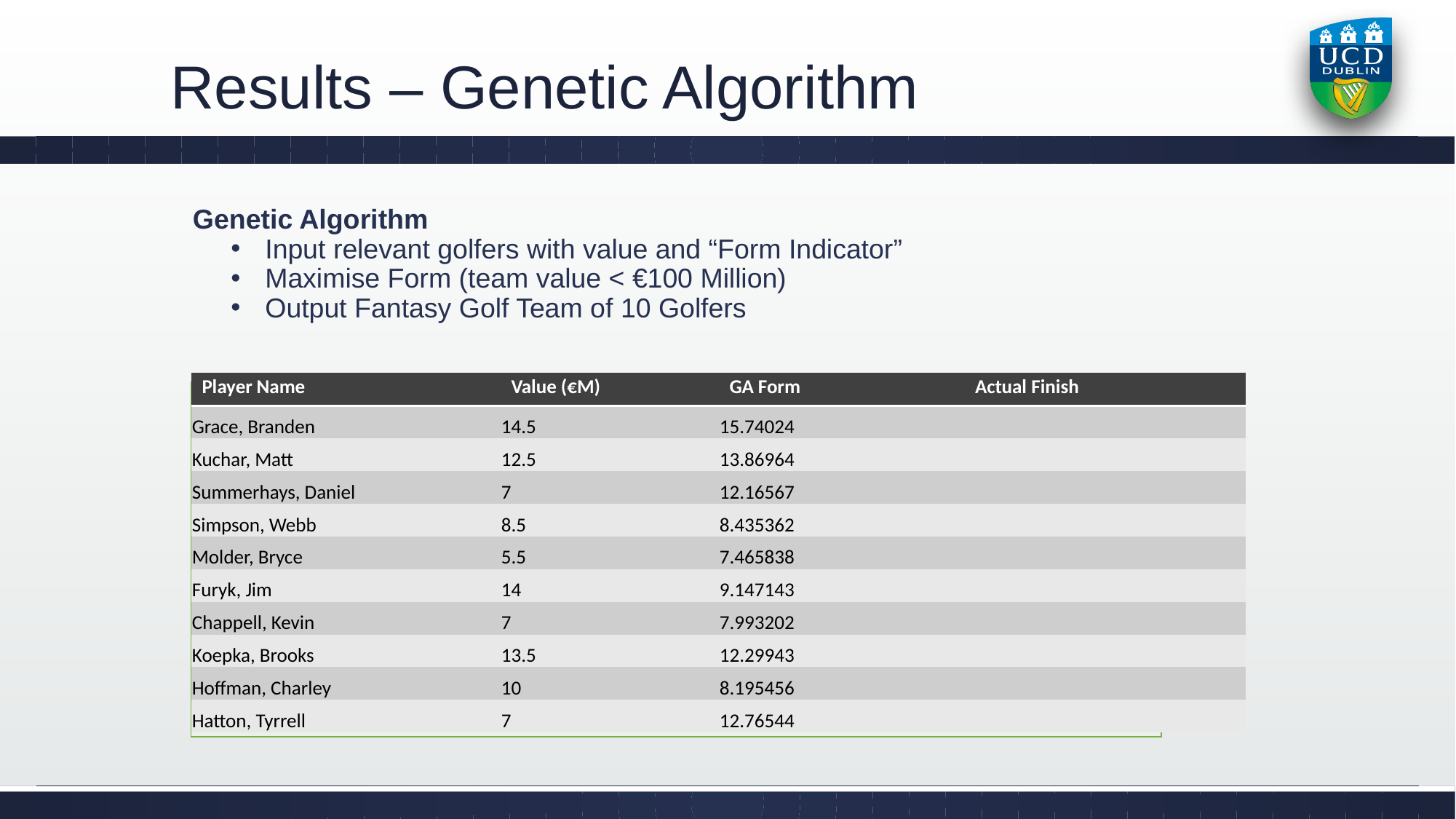

# Results – Genetic Algorithm
Genetic Algorithm
Input relevant golfers with value and “Form Indicator”
Maximise Form (team value < €100 Million)
Output Fantasy Golf Team of 10 Golfers

| Player Name | Value (€M) | GA Form | Actual Finish |
| --- | --- | --- | --- |
| Grace, Branden | 14.5 | 15.74024 |  |
| Kuchar, Matt | 12.5 | 13.86964 |  |
| Summerhays, Daniel | 7 | 12.16567 |  |
| Simpson, Webb | 8.5 | 8.435362 |  |
| Molder, Bryce | 5.5 | 7.465838 |  |
| Furyk, Jim | 14 | 9.147143 |  |
| Chappell, Kevin | 7 | 7.993202 |  |
| Koepka, Brooks | 13.5 | 12.29943 |  |
| Hoffman, Charley | 10 | 8.195456 |  |
| Hatton, Tyrrell | 7 | 12.76544 |  |
|  |  |  |  |
| --- | --- | --- | --- |
|  |  |  |  |
|  |  |  |  |
|  |  |  |  |
|  |  |  |  |
|  |  |  |  |
|  |  |  |  |
|  |  |  |  |